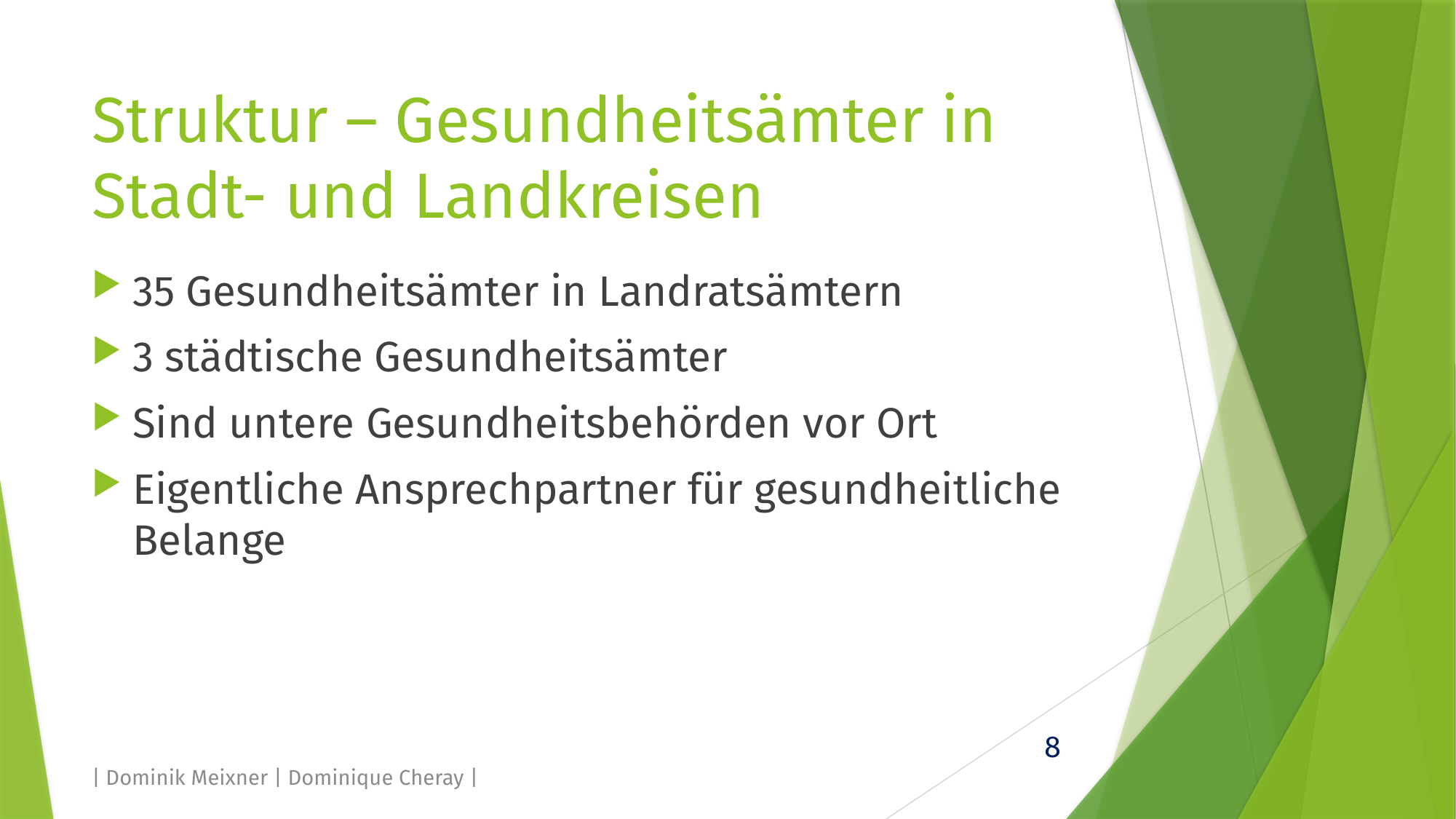

# Struktur – Gesundheitsämter in Stadt- und Landkreisen
35 Gesundheitsämter in Landratsämtern
3 städtische Gesundheitsämter
Sind untere Gesundheitsbehörden vor Ort
Eigentliche Ansprechpartner für gesundheitliche Belange
| Dominik Meixner | Dominique Cheray |